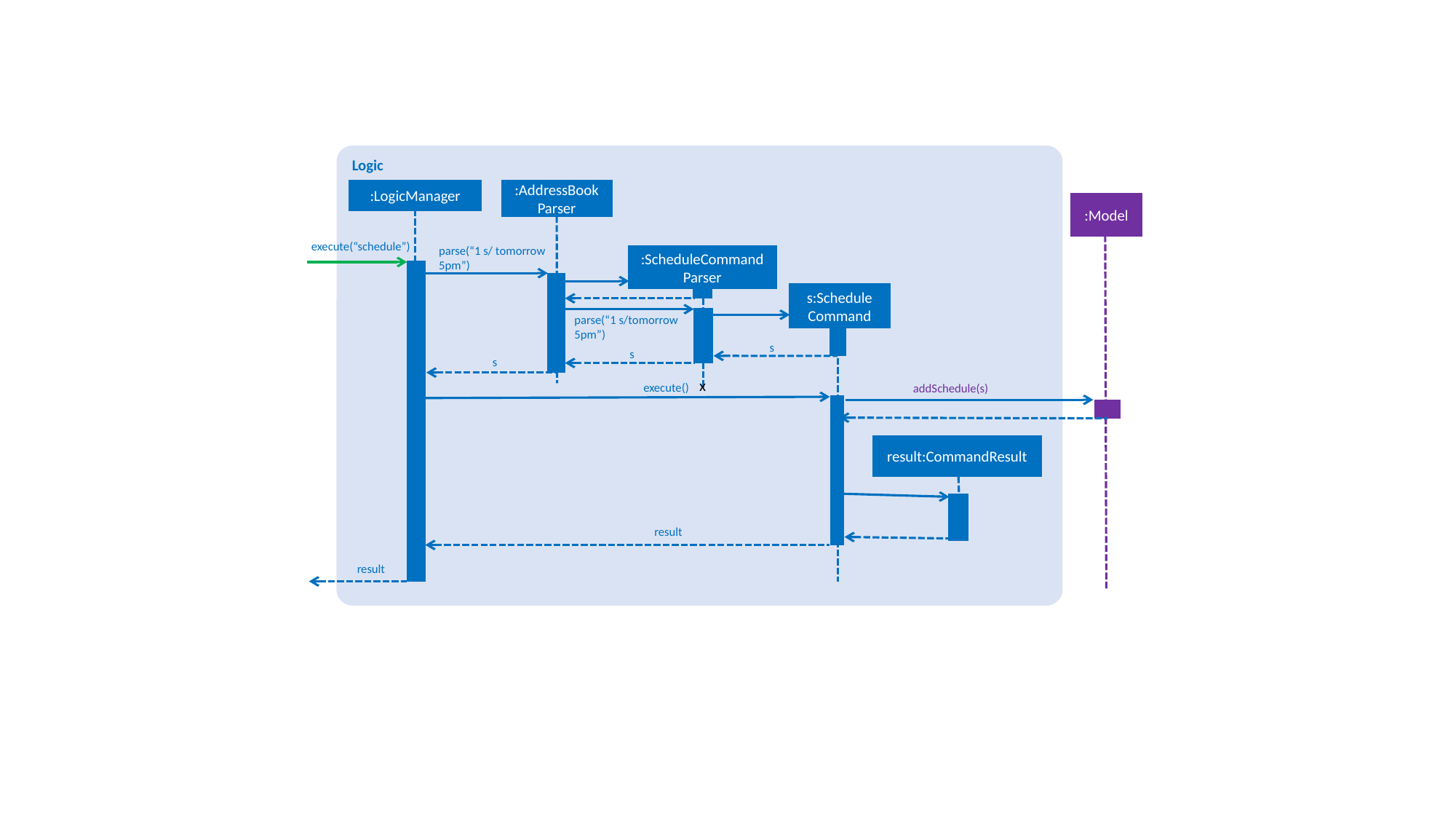

Logic
:AddressBookParser
:LogicManager
:Model
execute(“schedule”)
parse(“1 s/ tomorrow 5pm”)
:ScheduleCommandParser

s:Schedule Command

parse(“1 s/tomorrow 5pm”)

s
s
s
x
execute()
addSchedule(s)

result:CommandResult

result
result